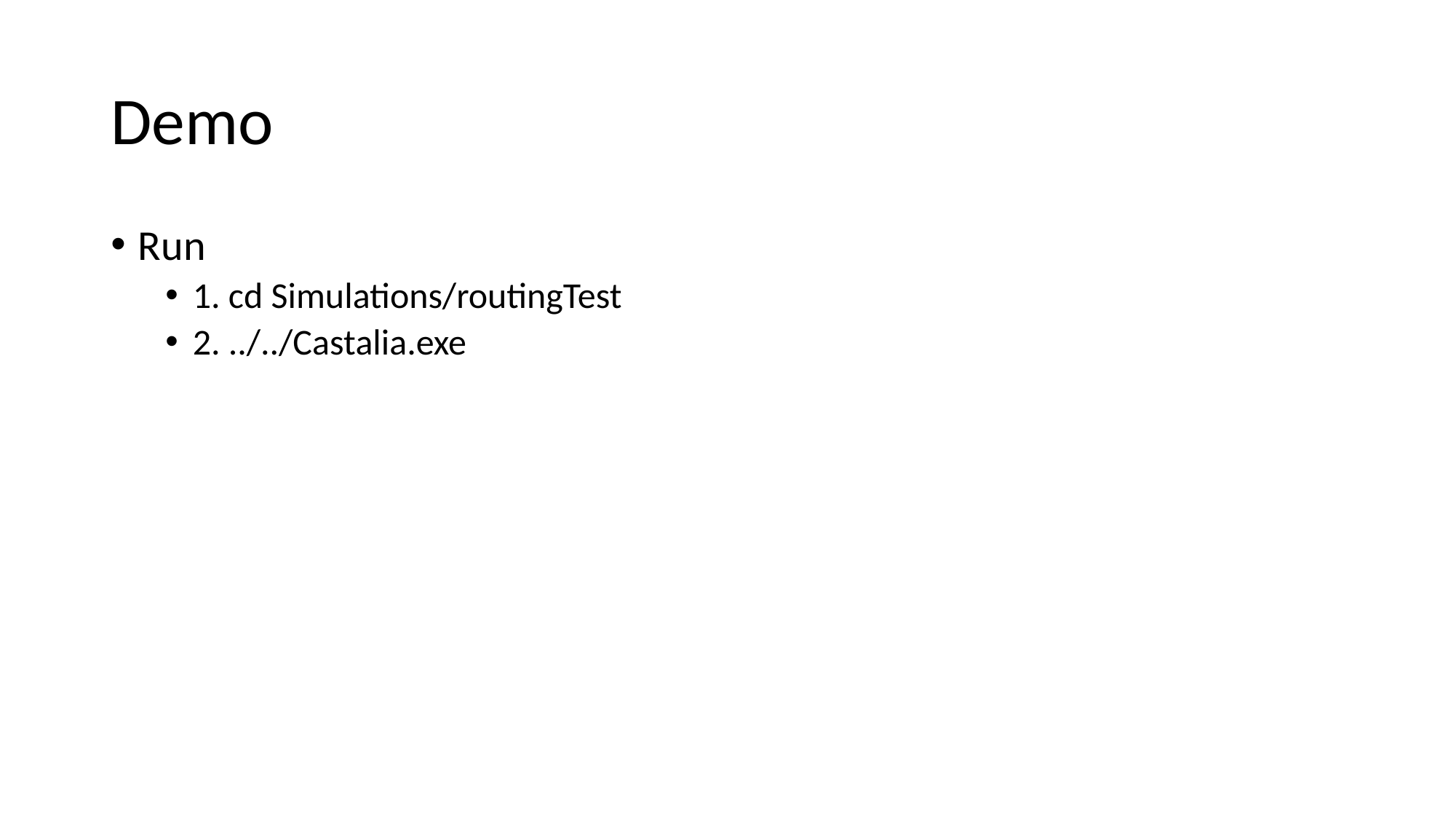

# Demo
Run
1. cd Simulations/routingTest
2. ../../Castalia.exe